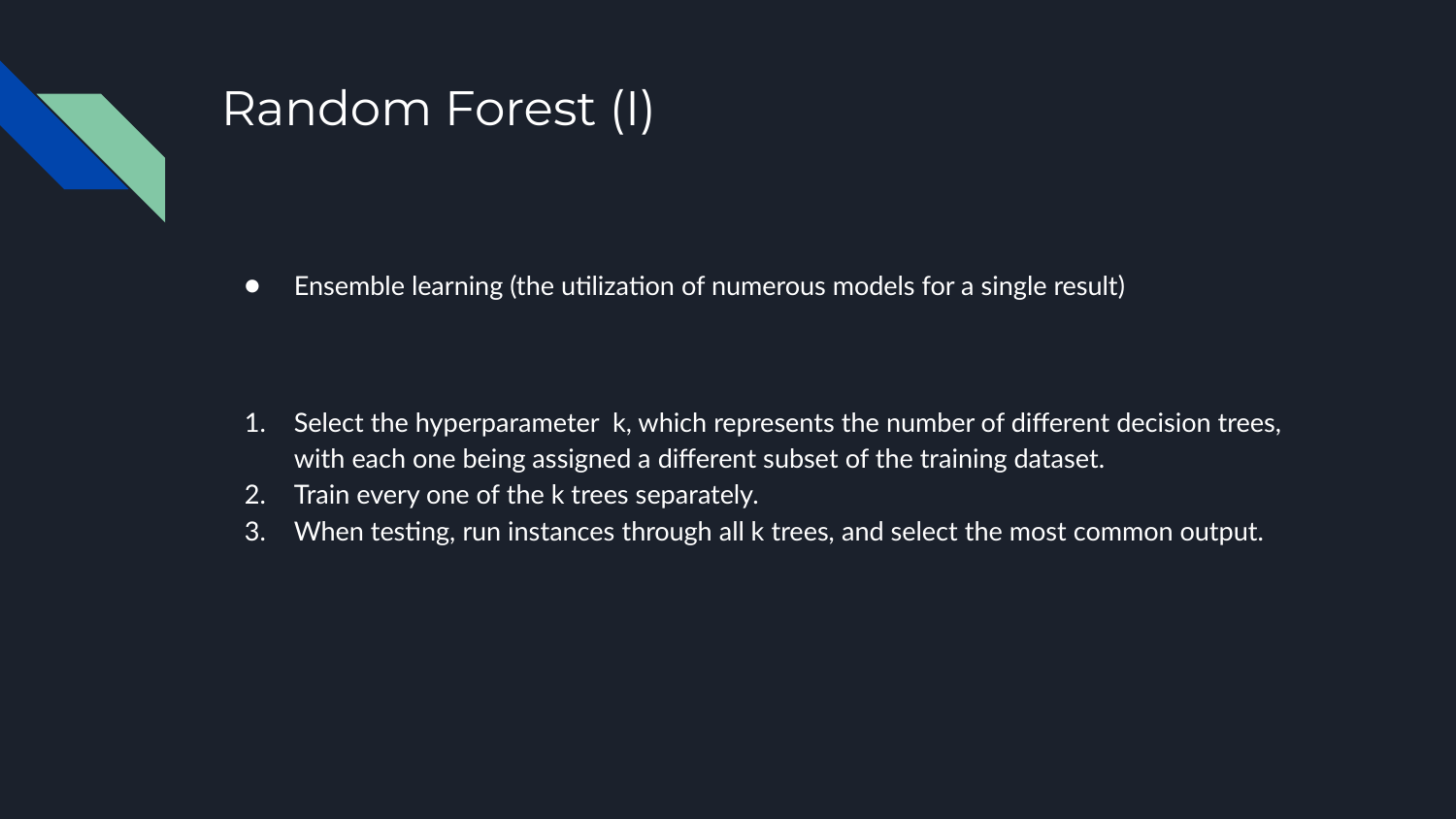

# Random Forest (I)
Ensemble learning (the utilization of numerous models for a single result)

Select the hyperparameter  k, which represents the number of different decision trees, with each one being assigned a different subset of the training dataset.
Train every one of the k trees separately.
When testing, run instances through all k trees, and select the most common output.